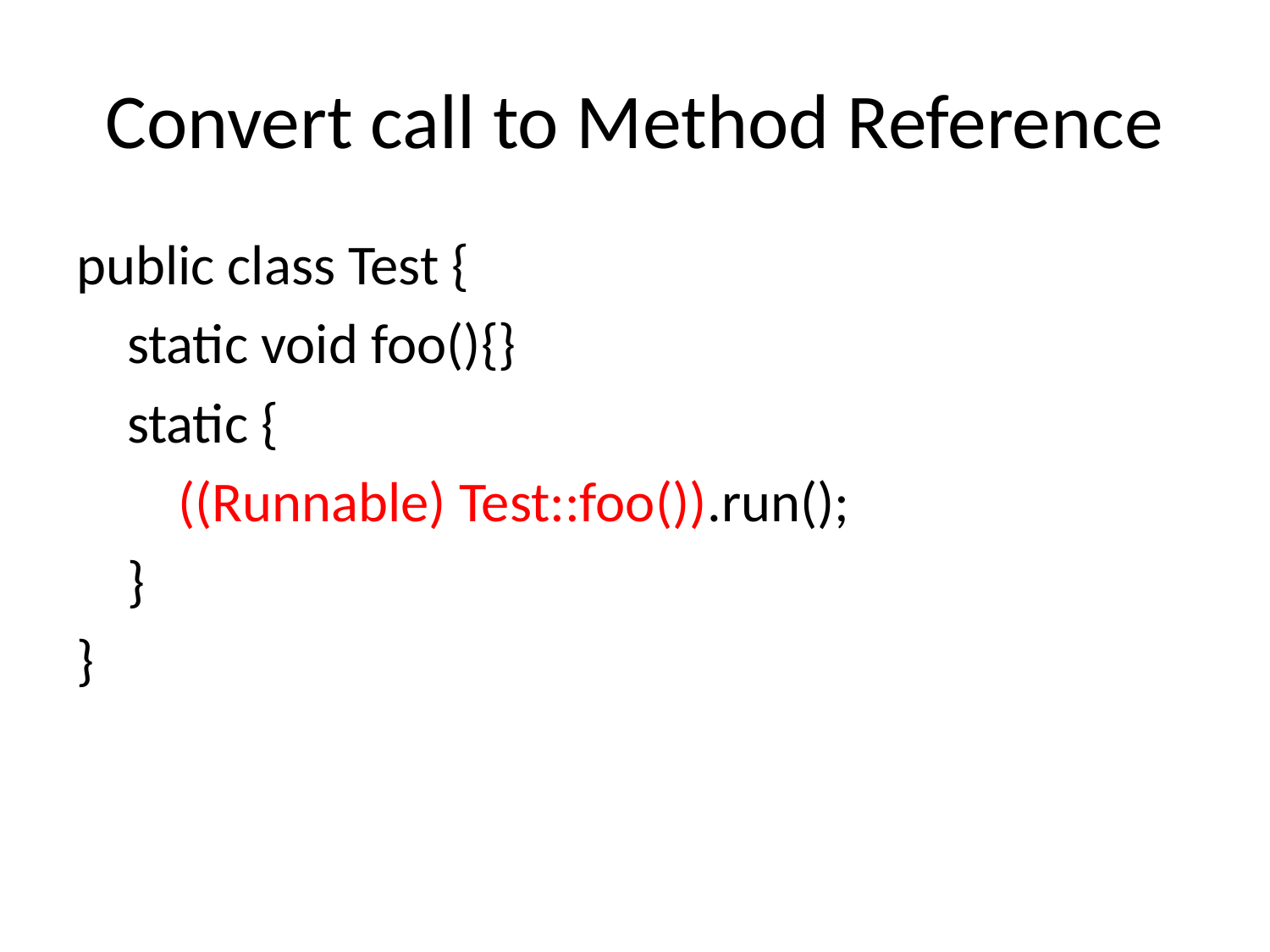

# Convert call to Method Reference
public class Test {
    static void foo(){}
    static {
        ((Runnable) Test::foo()).run();
    }
}